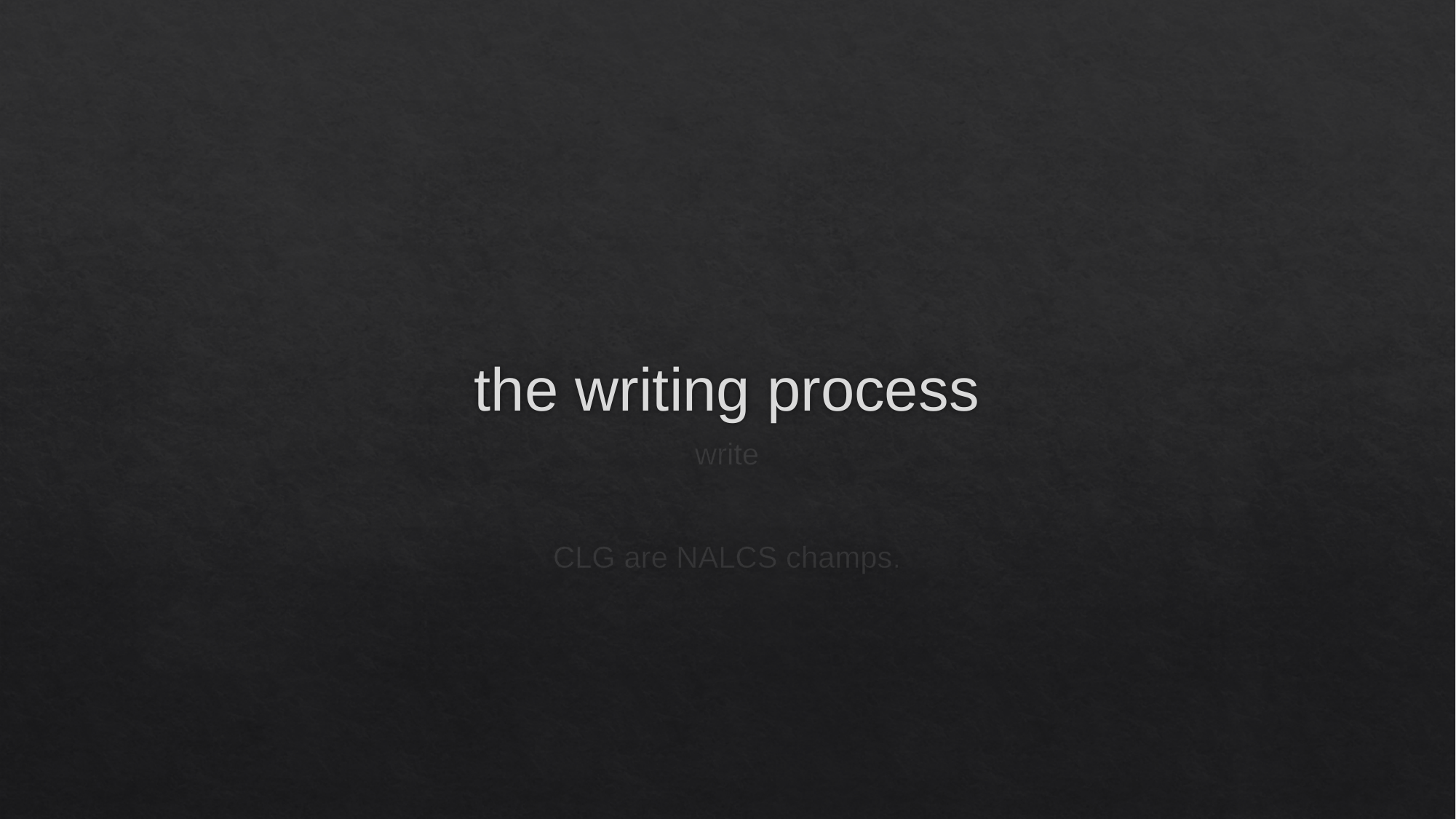

# the writing process
write

CLG are NALCS champs.